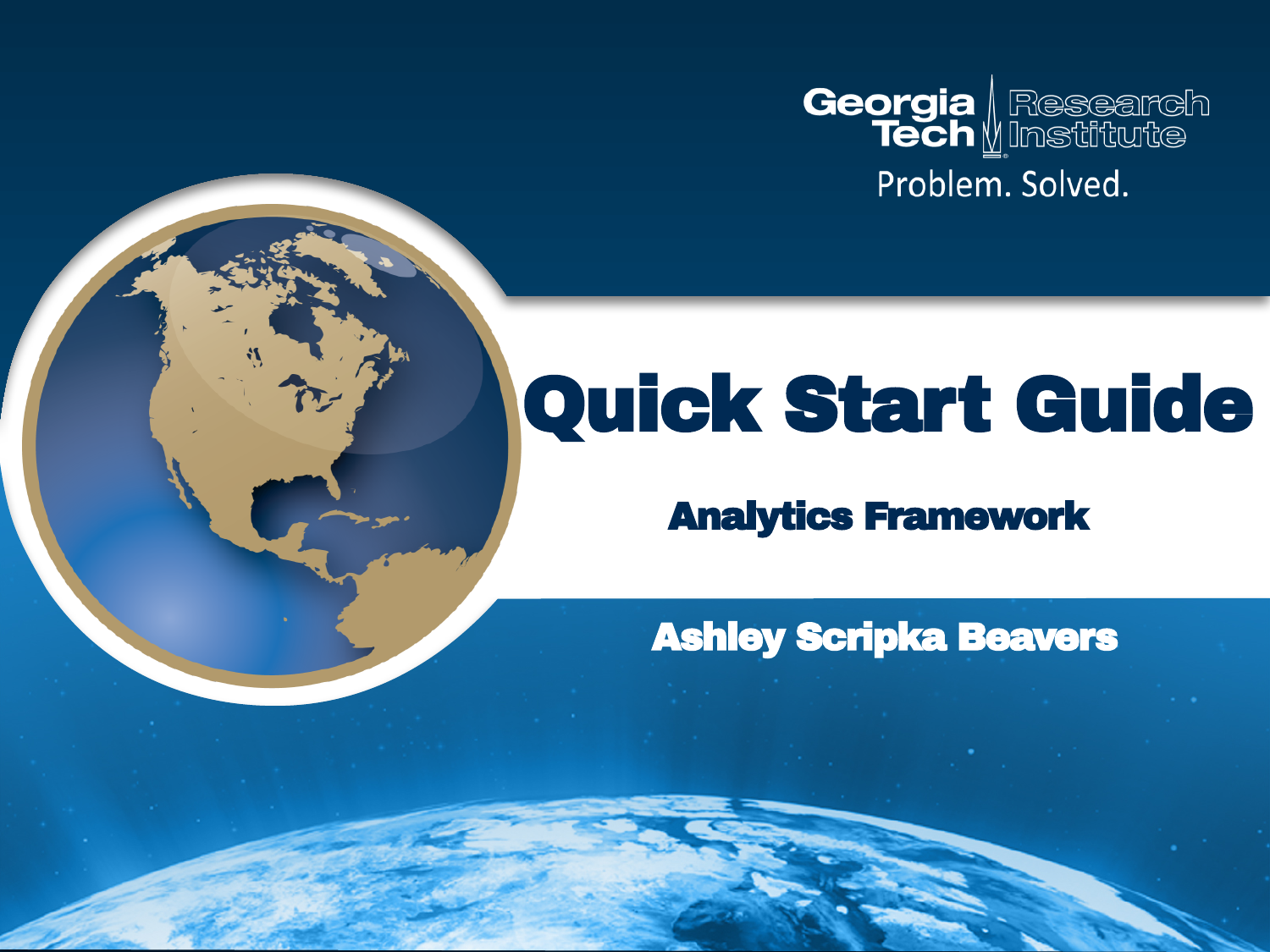

# Quick Start Guide
Analytics Framework
Ashley Scripka Beavers